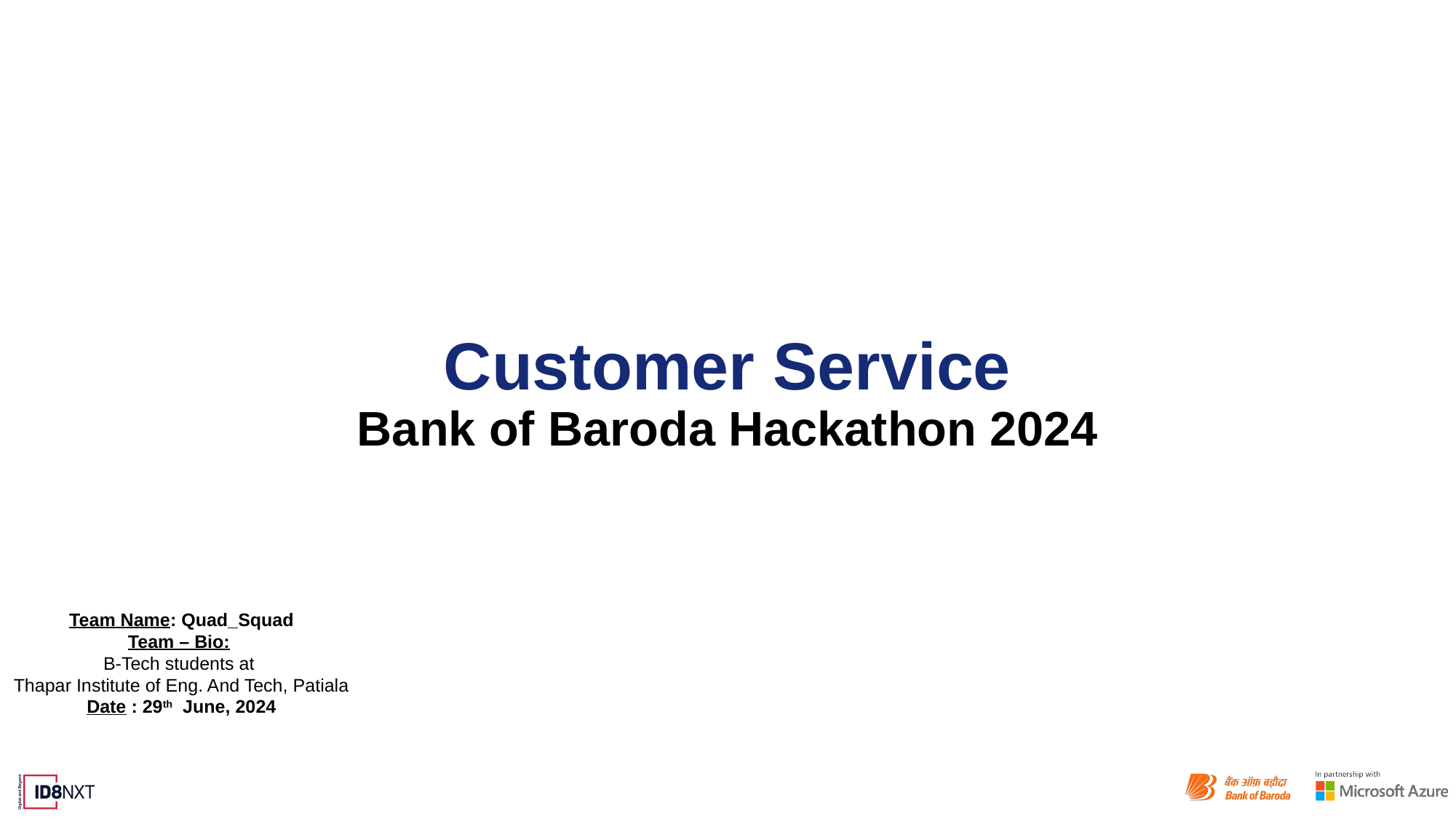

Customer Service
Bank of Baroda Hackathon 2024
Team Name: Quad_Squad
Team – Bio:
B-Tech students at
Thapar Institute of Eng. And Tech, Patiala
Date : 29th  June, 2024